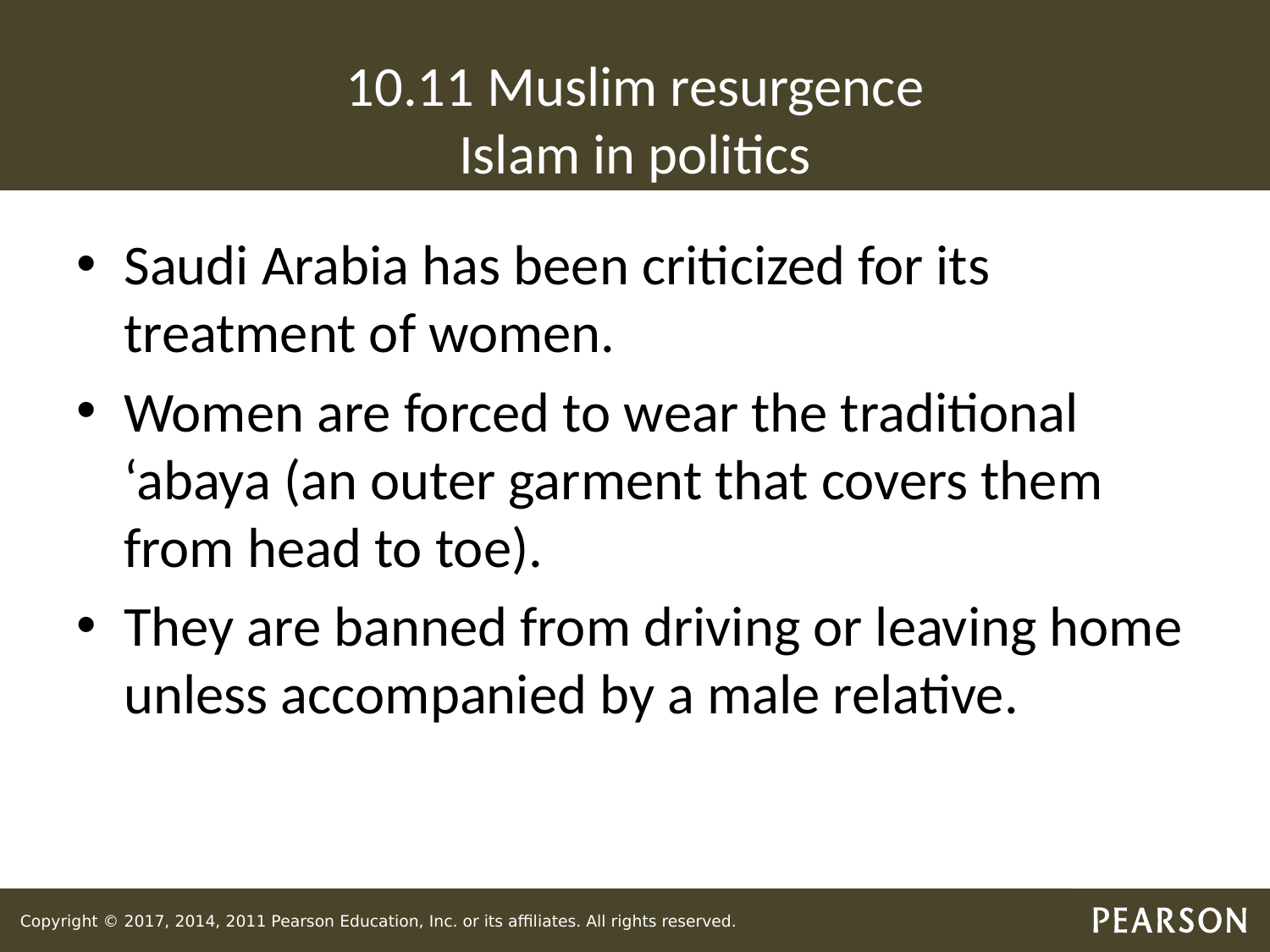

# 10.11 Muslim resurgence Islam in politics
Saudi Arabia has been criticized for its treatment of women.
Women are forced to wear the traditional ‘abaya (an outer garment that covers them from head to toe).
They are banned from driving or leaving home unless accompanied by a male relative.